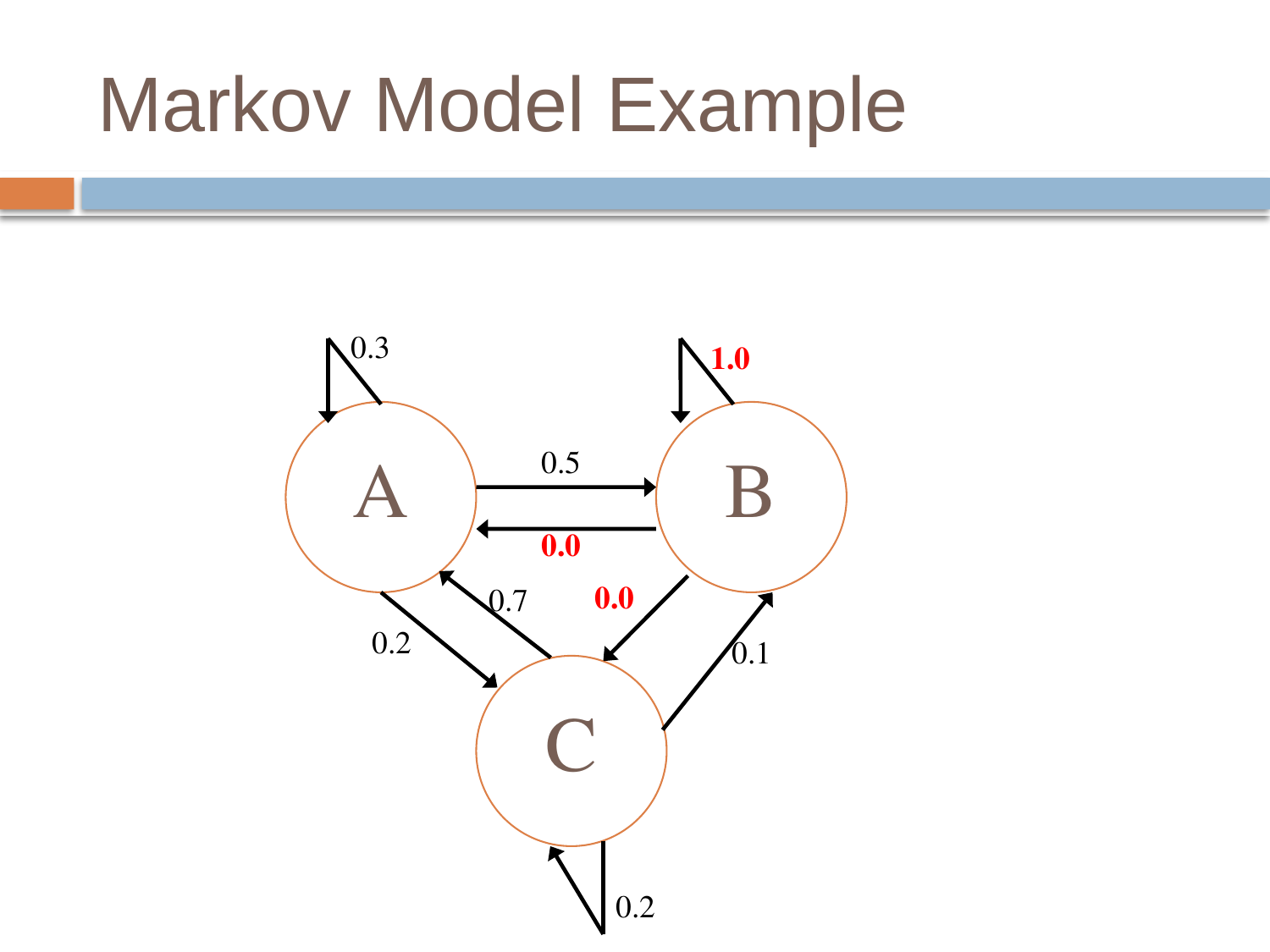

# Markov Model Example
0.3
1.0

A
B
0.5

0.0

0.0
0.7

0.2
0.1

C

0.2